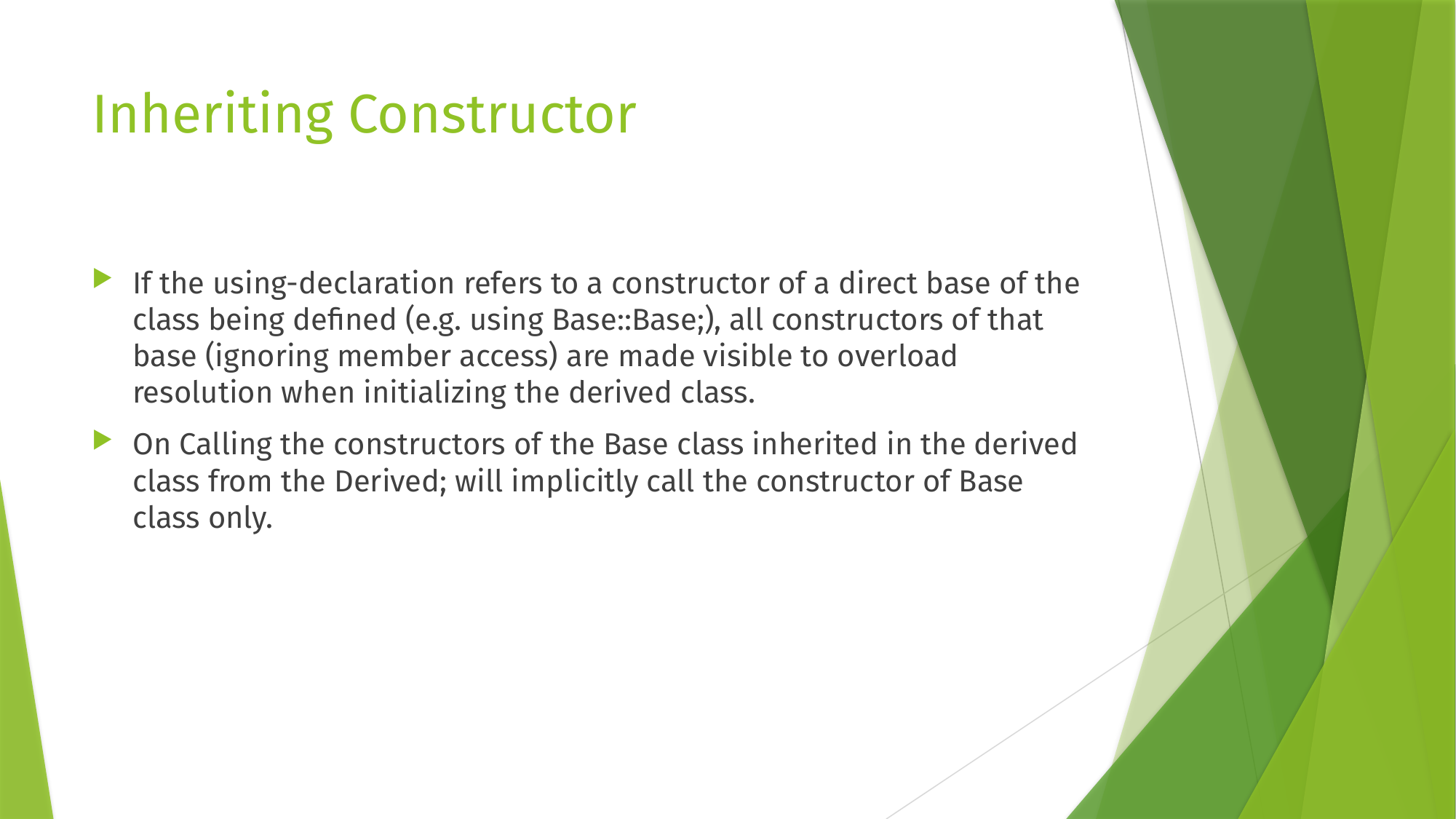

# Inheriting Constructor
If the using-declaration refers to a constructor of a direct base of the class being defined (e.g. using Base::Base;), all constructors of that base (ignoring member access) are made visible to overload resolution when initializing the derived class.
On Calling the constructors of the Base class inherited in the derived class from the Derived; will implicitly call the constructor of Base class only.